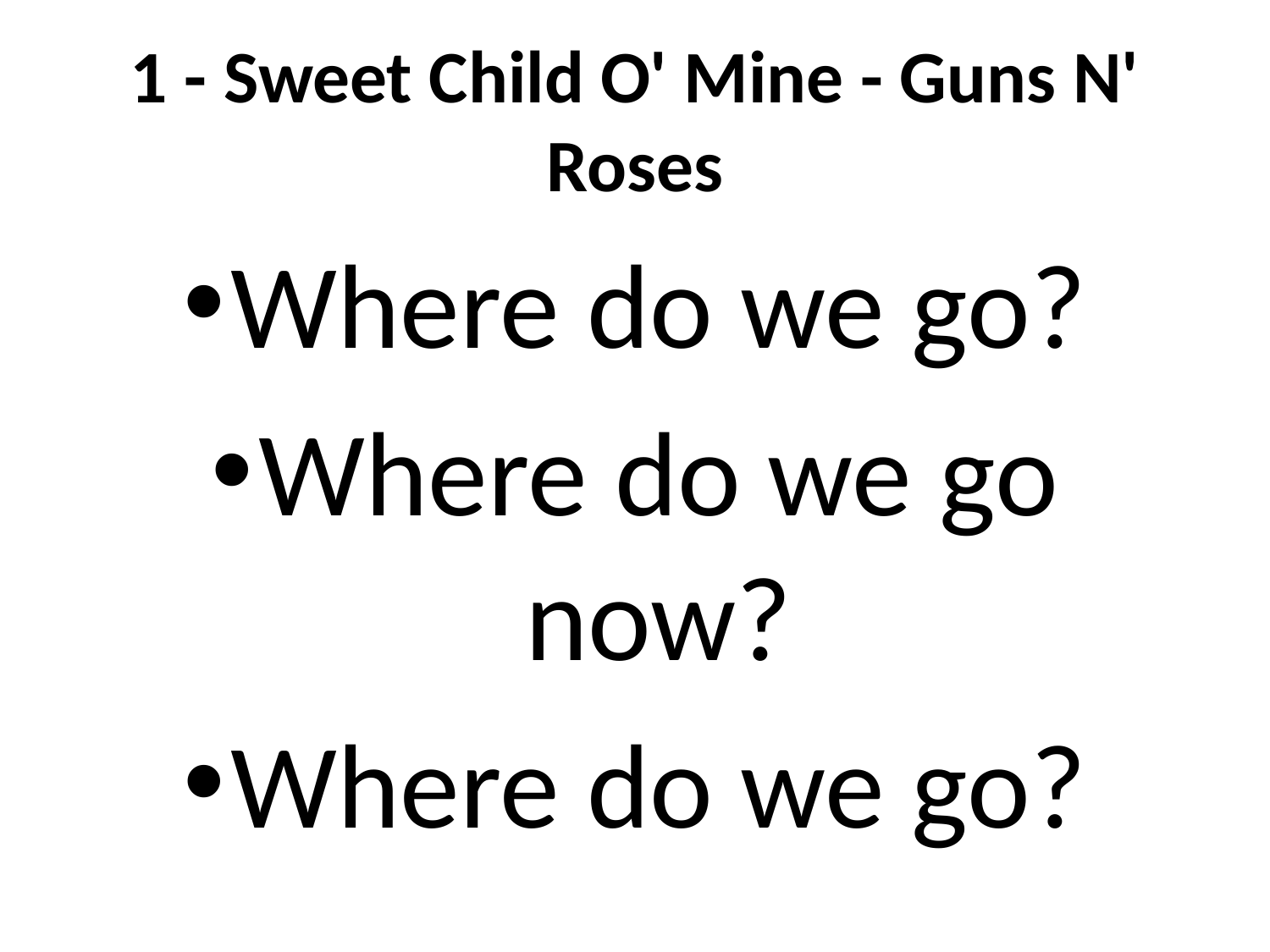

# 1 - Sweet Child O' Mine - Guns N' Roses
Where do we go?
Where do we go now?
Where do we go?